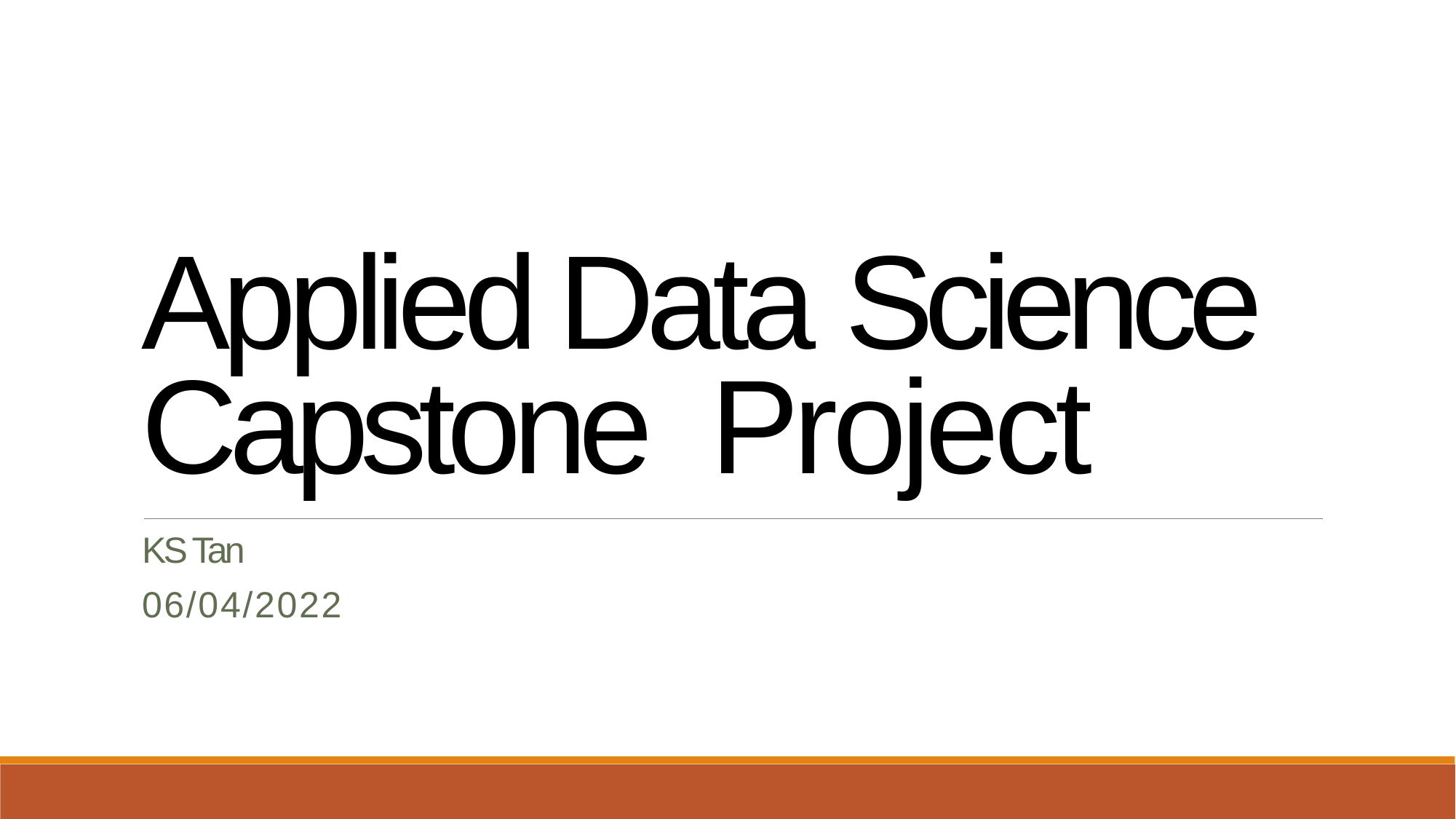

Applied Data Science Capstone  Project
KS Tan
06/04/2022